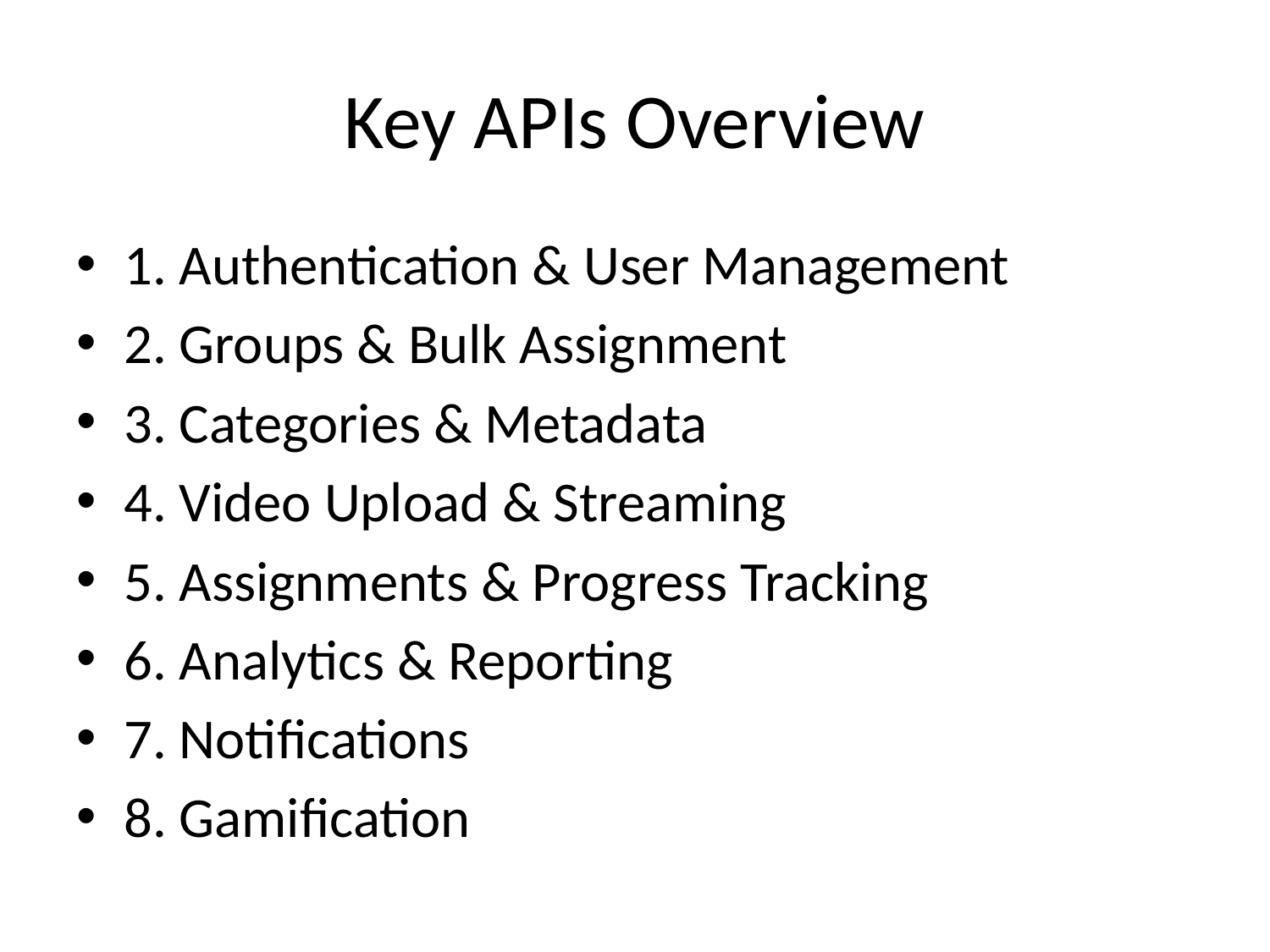

# Key APIs Overview
1. Authentication & User Management
2. Groups & Bulk Assignment
3. Categories & Metadata
4. Video Upload & Streaming
5. Assignments & Progress Tracking
6. Analytics & Reporting
7. Notifications
8. Gamification